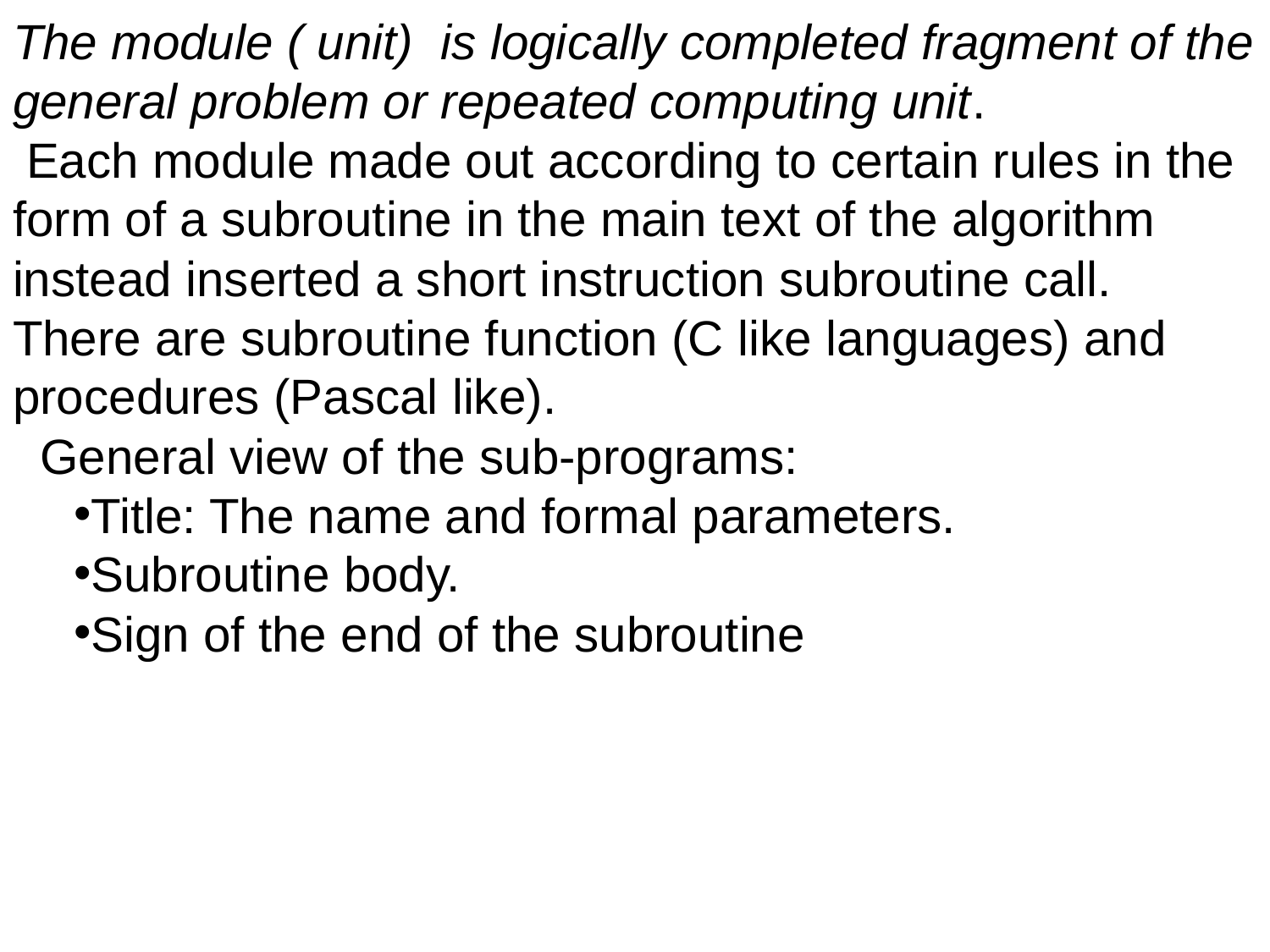

The module ( unit)  is logically completed fragment of the general problem or repeated computing unit.
 Each module made out according to certain rules in the form of a subroutine in the main text of the algorithm instead inserted a short instruction subroutine call.
There are subroutine function (C like languages) and procedures (Pascal like).
  General view of the sub-programs:
Title: The name and formal parameters.
Subroutine body.
Sign of the end of the subroutine